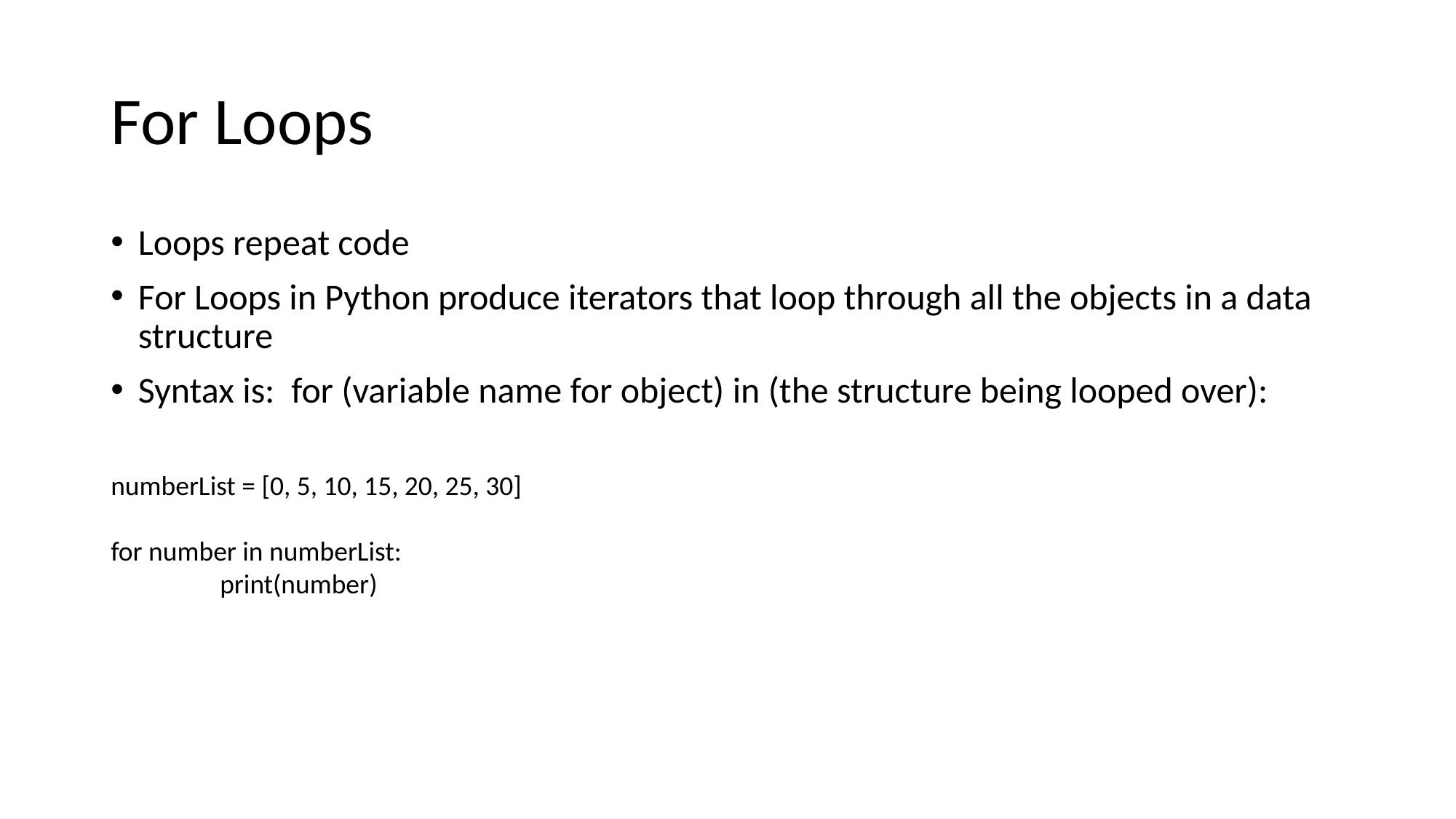

# For Loops
Loops repeat code
For Loops in Python produce iterators that loop through all the objects in a data structure
Syntax is:  for (variable name for object) in (the structure being looped over):

numberList = [0, 5, 10, 15, 20, 25, 30]

for number in numberList:
	print(number)